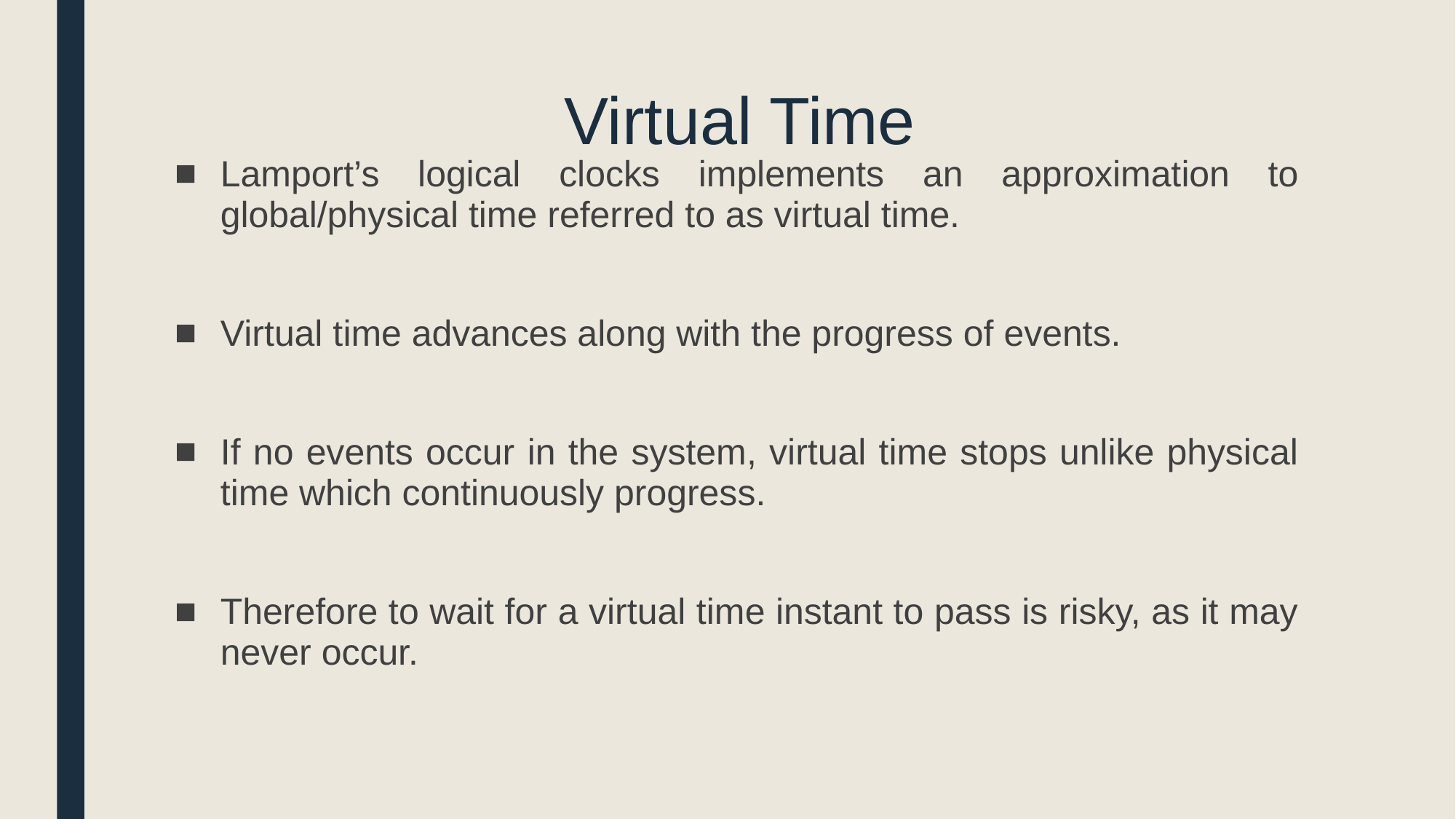

# Virtual Time
Lamport’s logical clocks implements an approximation to global/physical time referred to as virtual time.

Virtual time advances along with the progress of events.

If no events occur in the system, virtual time stops unlike physical time which continuously progress.

Therefore to wait for a virtual time instant to pass is risky, as it may never occur.